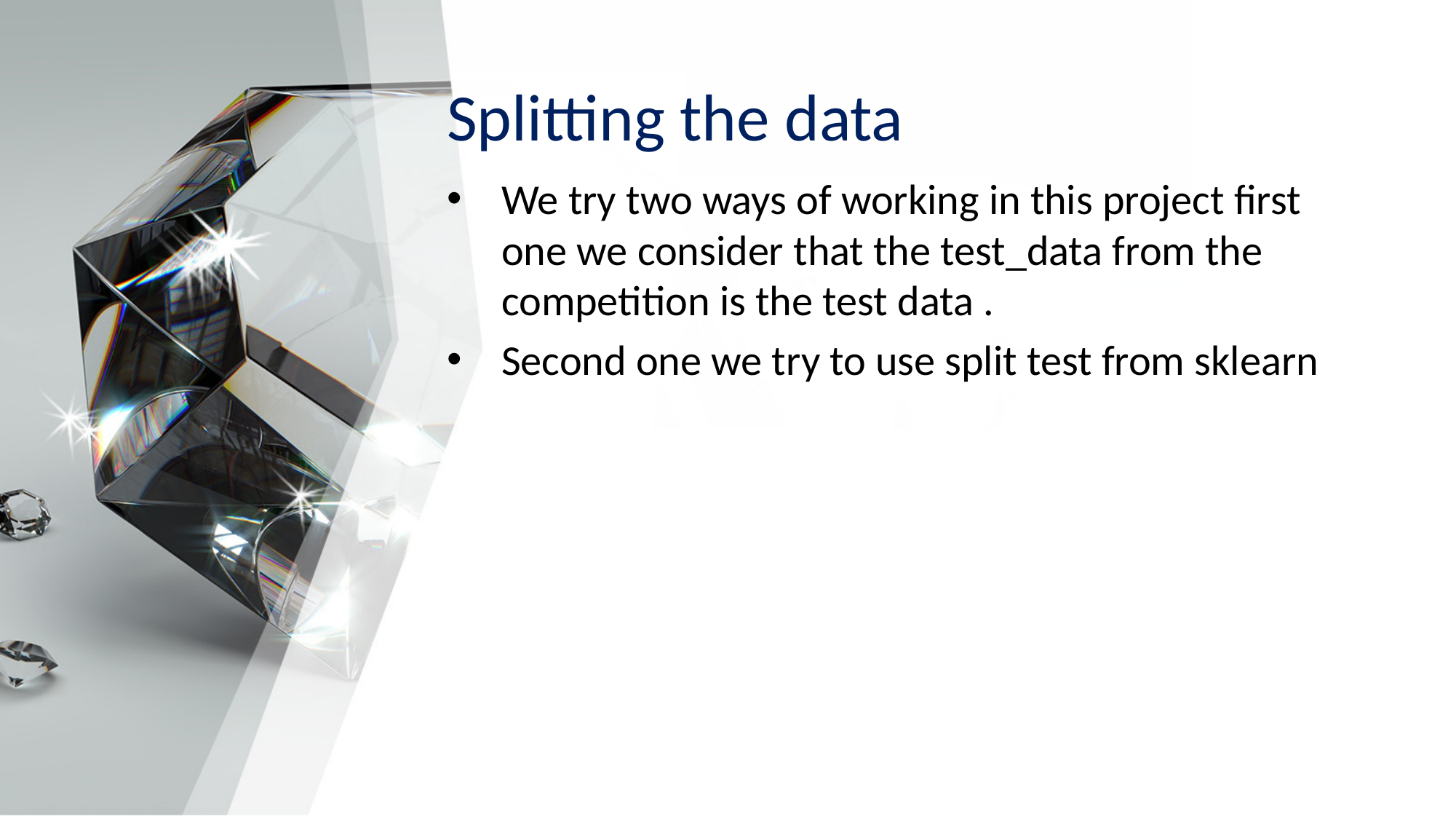

# Splitting the data
We try two ways of working in this project first one we consider that the test_data from the competition is the test data .
Second one we try to use split test from sklearn